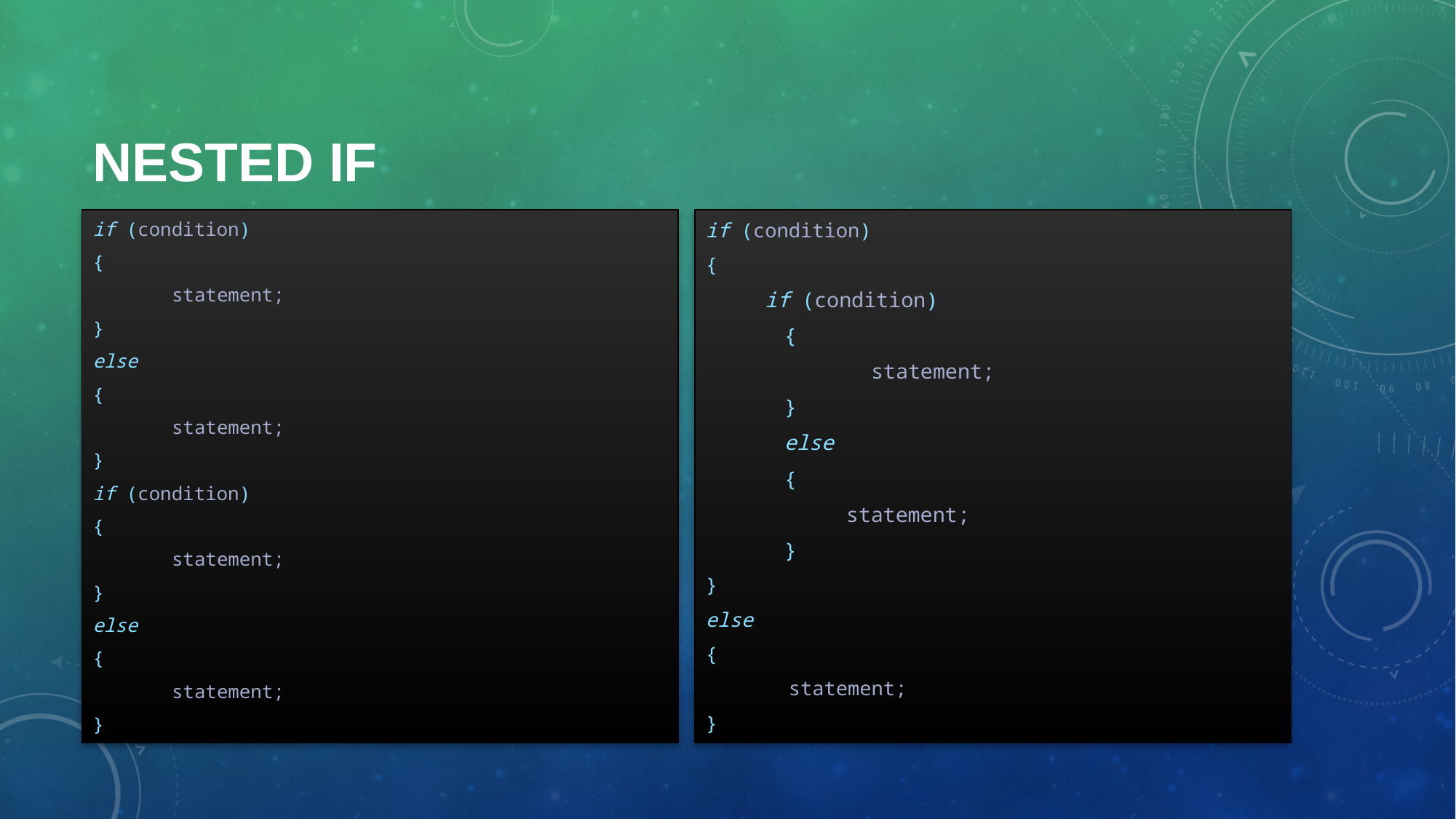

# Nested if
if (condition)
{
       statement;
}
else
{
       statement;
}
if (condition)
{
       statement;
}
else
{
       statement;
}
if (condition)
{
     if (condition)
	{
	       statement;
	}
	else
	{
  	     statement;
	}
}
else
{
       statement;
}